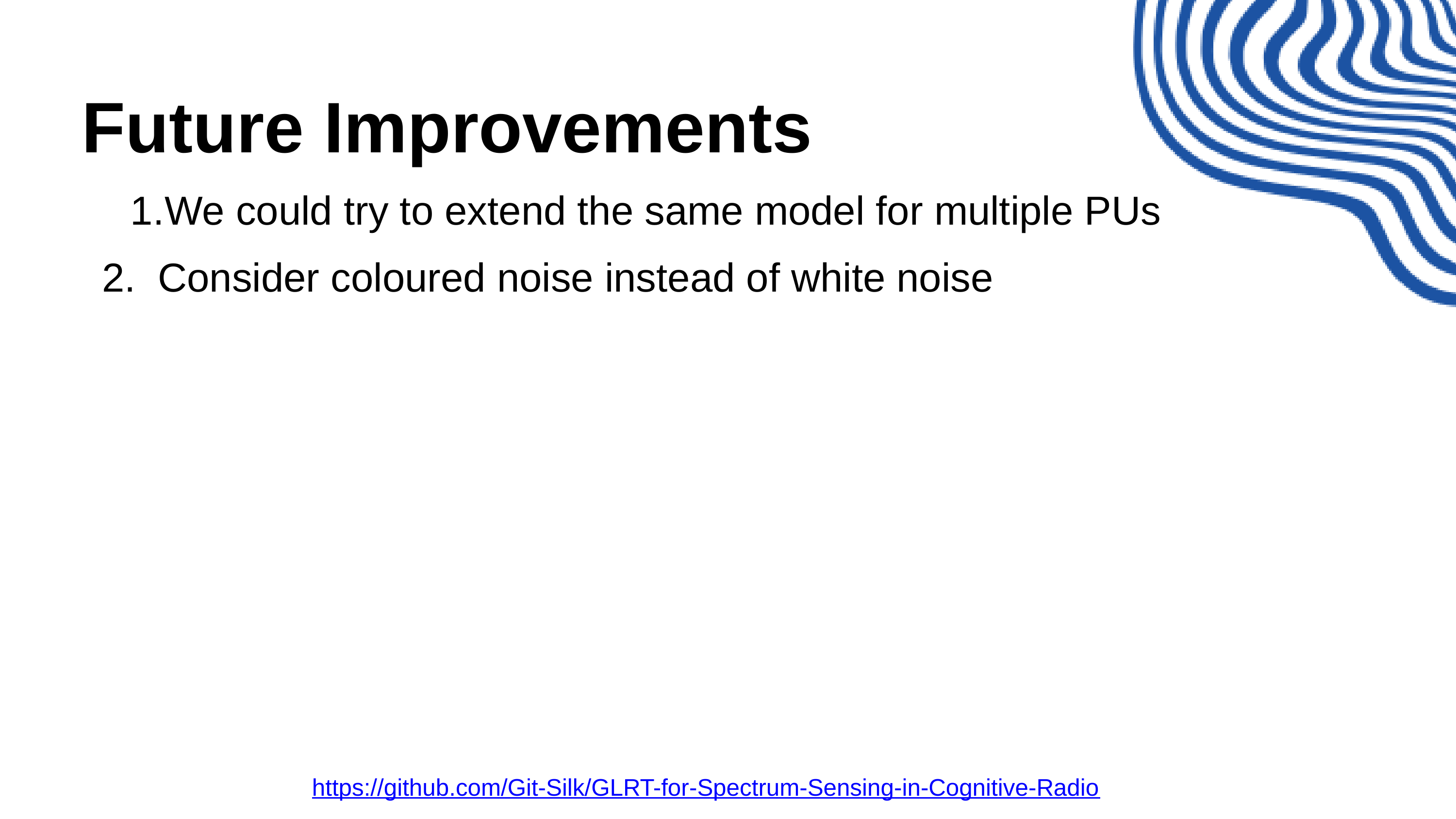

Future Improvements
We could try to extend the same model for multiple PUs
2.  Consider coloured noise instead of white noise
https://github.com/Git-Silk/GLRT-for-Spectrum-Sensing-in-Cognitive-Radio